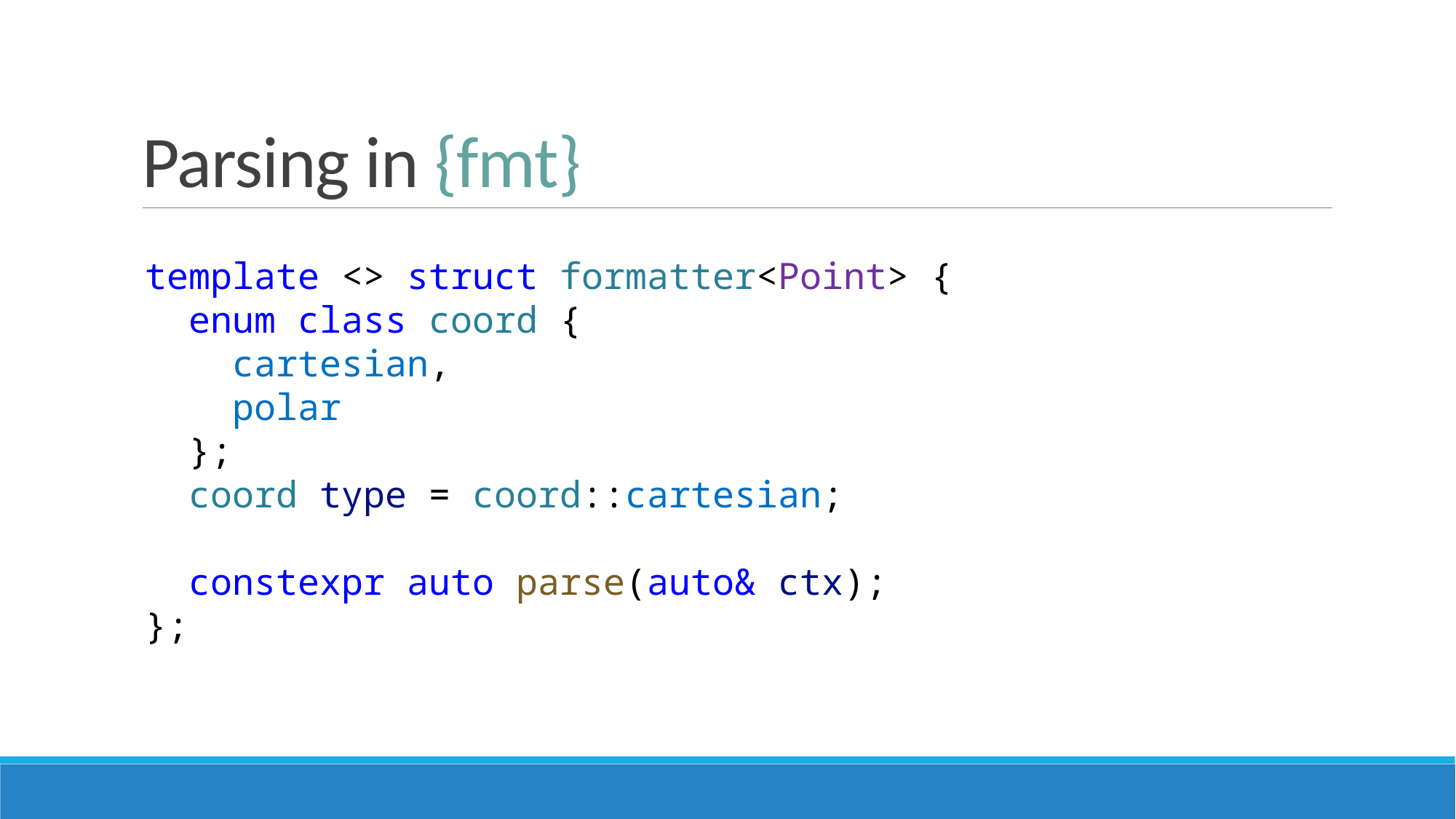

# Parsing in {fmt}
template <> struct formatter<Point> {
  enum class coord {
    cartesian,
    polar
  };
  coord type = coord::cartesian;
  constexpr auto parse(auto& ctx);
};